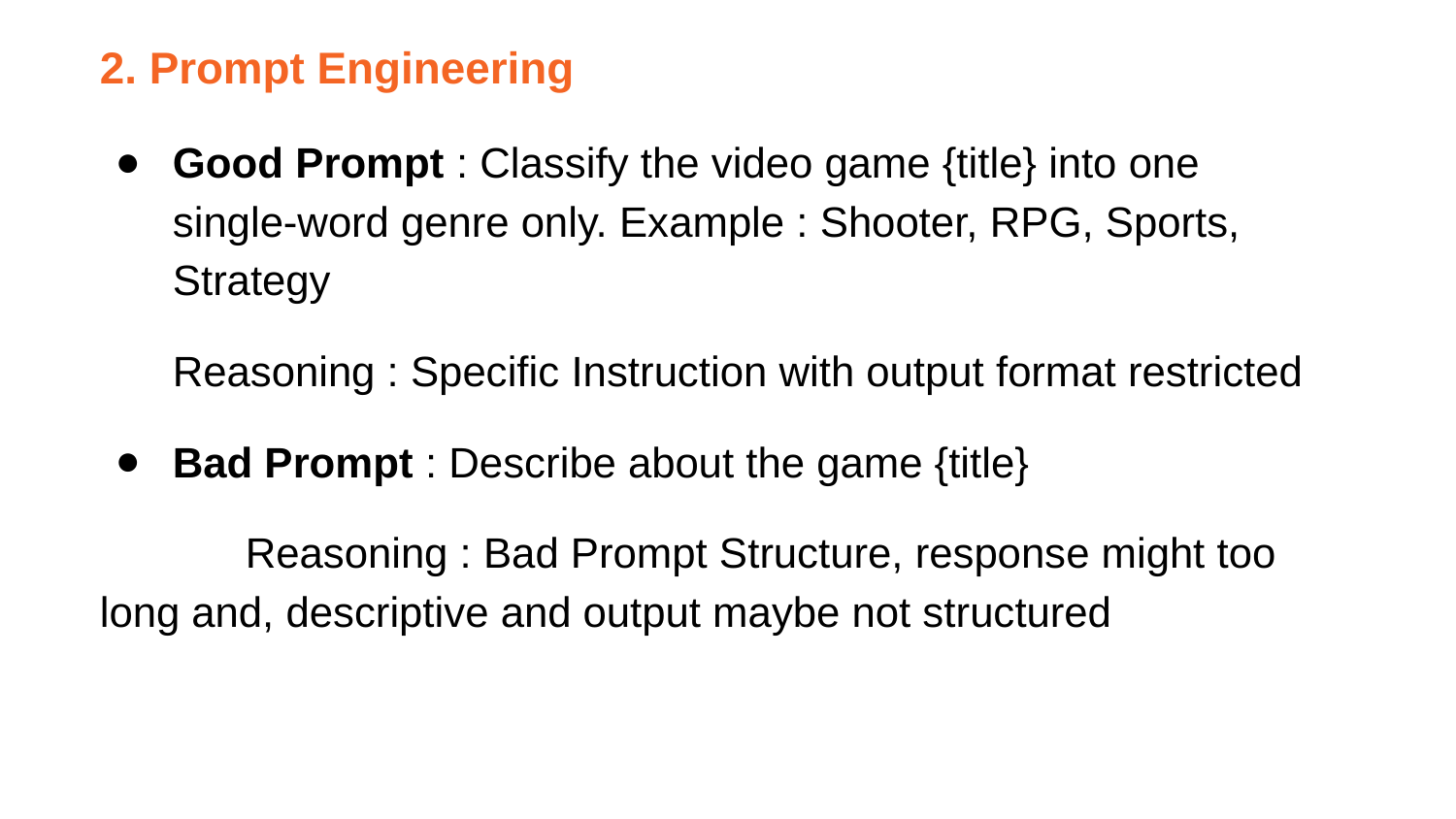

2. Prompt Engineering
Good Prompt : Classify the video game {title} into one single-word genre only. Example : Shooter, RPG, Sports, Strategy
Reasoning : Specific Instruction with output format restricted
Bad Prompt : Describe about the game {title}
	Reasoning : Bad Prompt Structure, response might too long and, descriptive and output maybe not structured